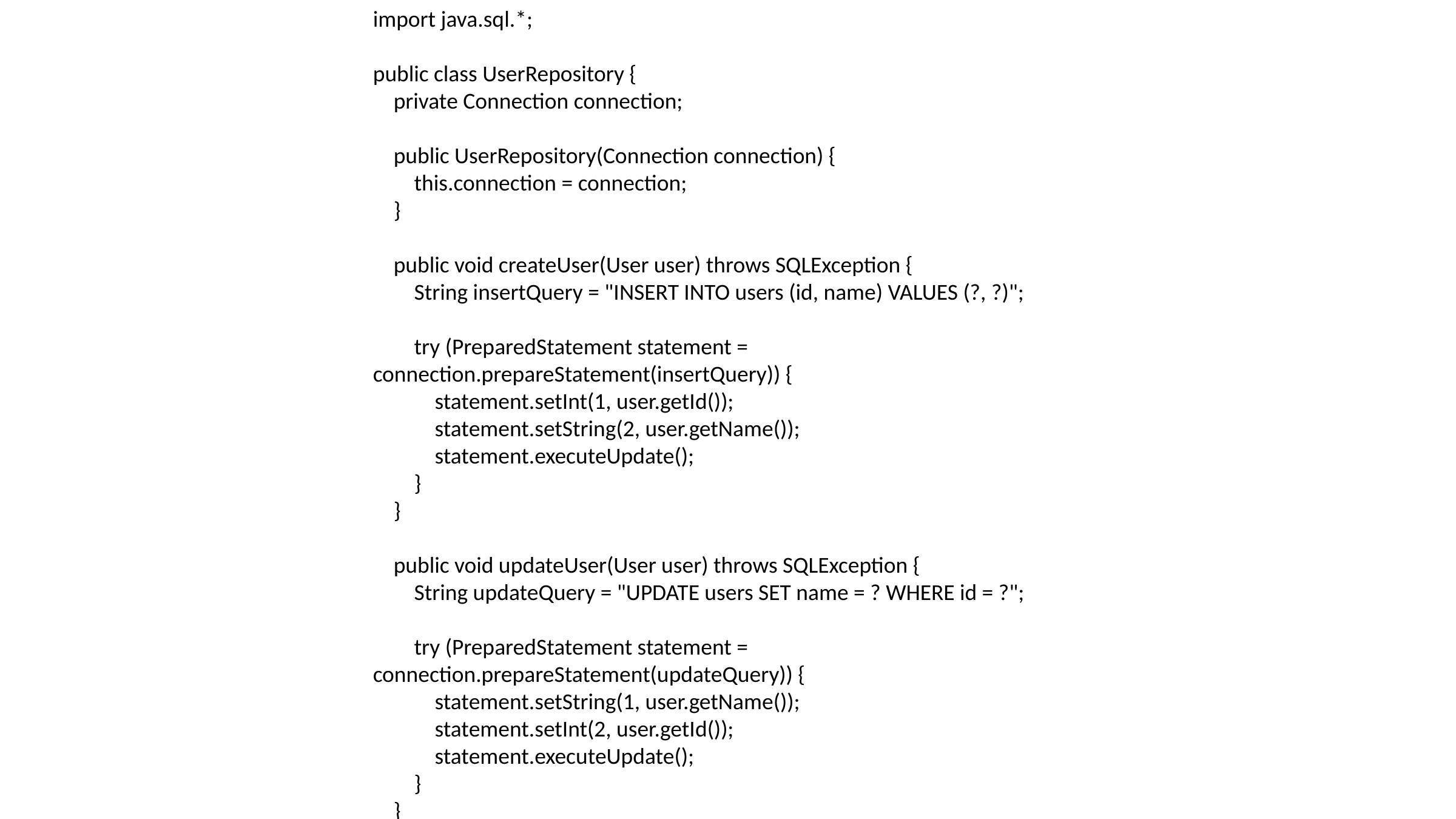

import java.sql.*;

public class UserRepository {
    private Connection connection;

    public UserRepository(Connection connection) {
        this.connection = connection;
    }

    public void createUser(User user) throws SQLException {
        String insertQuery = "INSERT INTO users (id, name) VALUES (?, ?)";

        try (PreparedStatement statement = connection.prepareStatement(insertQuery)) {
            statement.setInt(1, user.getId());
            statement.setString(2, user.getName());
            statement.executeUpdate();
        }
    }

    public void updateUser(User user) throws SQLException {
        String updateQuery = "UPDATE users SET name = ? WHERE id = ?";

        try (PreparedStatement statement = connection.prepareStatement(updateQuery)) {
            statement.setString(1, user.getName());
            statement.setInt(2, user.getId());
            statement.executeUpdate();
        }
    }